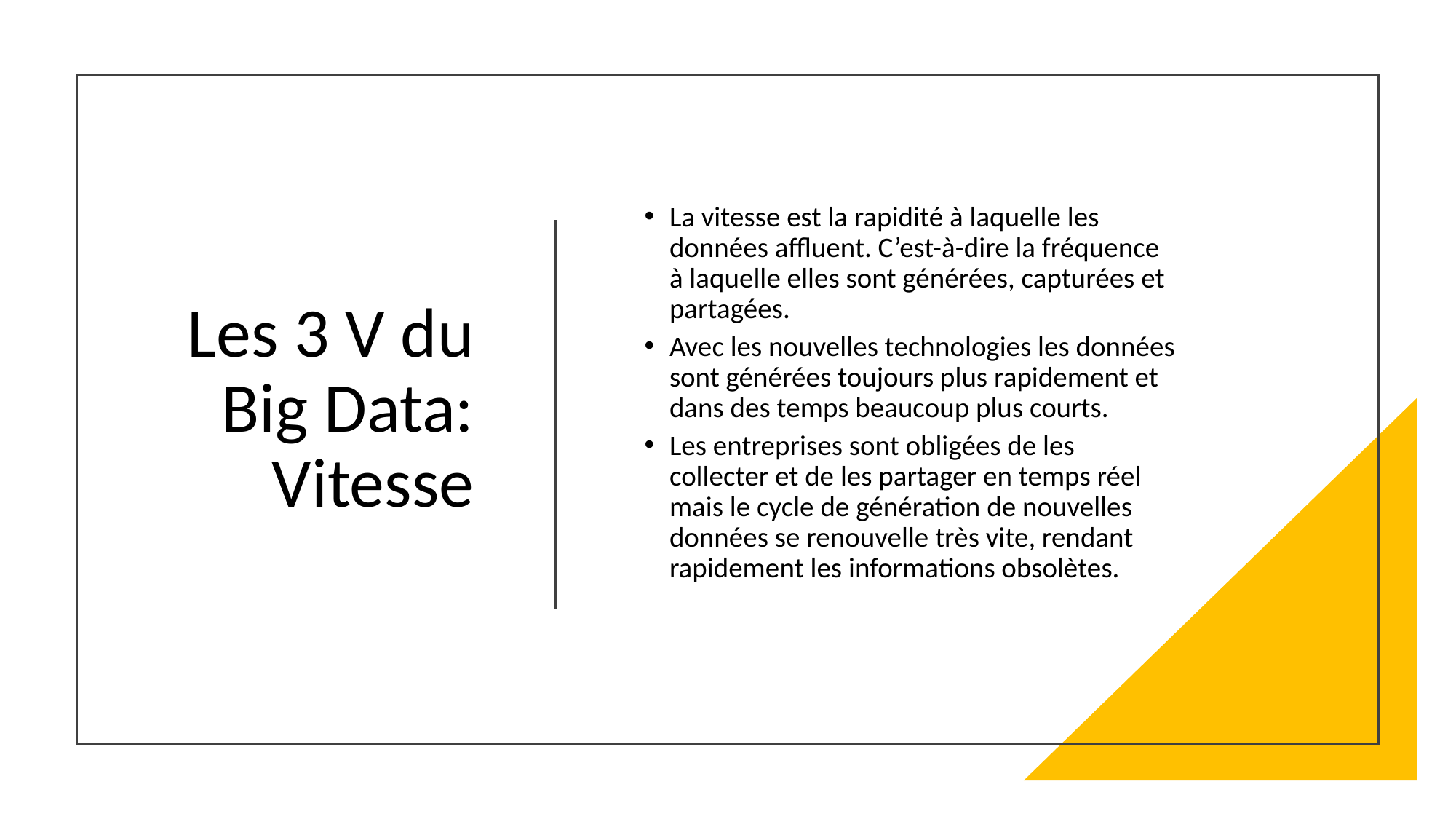

# Les 3 V du Big Data: Vitesse
La vitesse est la rapidité à laquelle les données affluent. C’est-à-dire la fréquence à laquelle elles sont générées, capturées et partagées.
Avec les nouvelles technologies les données sont générées toujours plus rapidement et dans des temps beaucoup plus courts.
Les entreprises sont obligées de les collecter et de les partager en temps réel mais le cycle de génération de nouvelles données se renouvelle très vite, rendant rapidement les informations obsolètes.